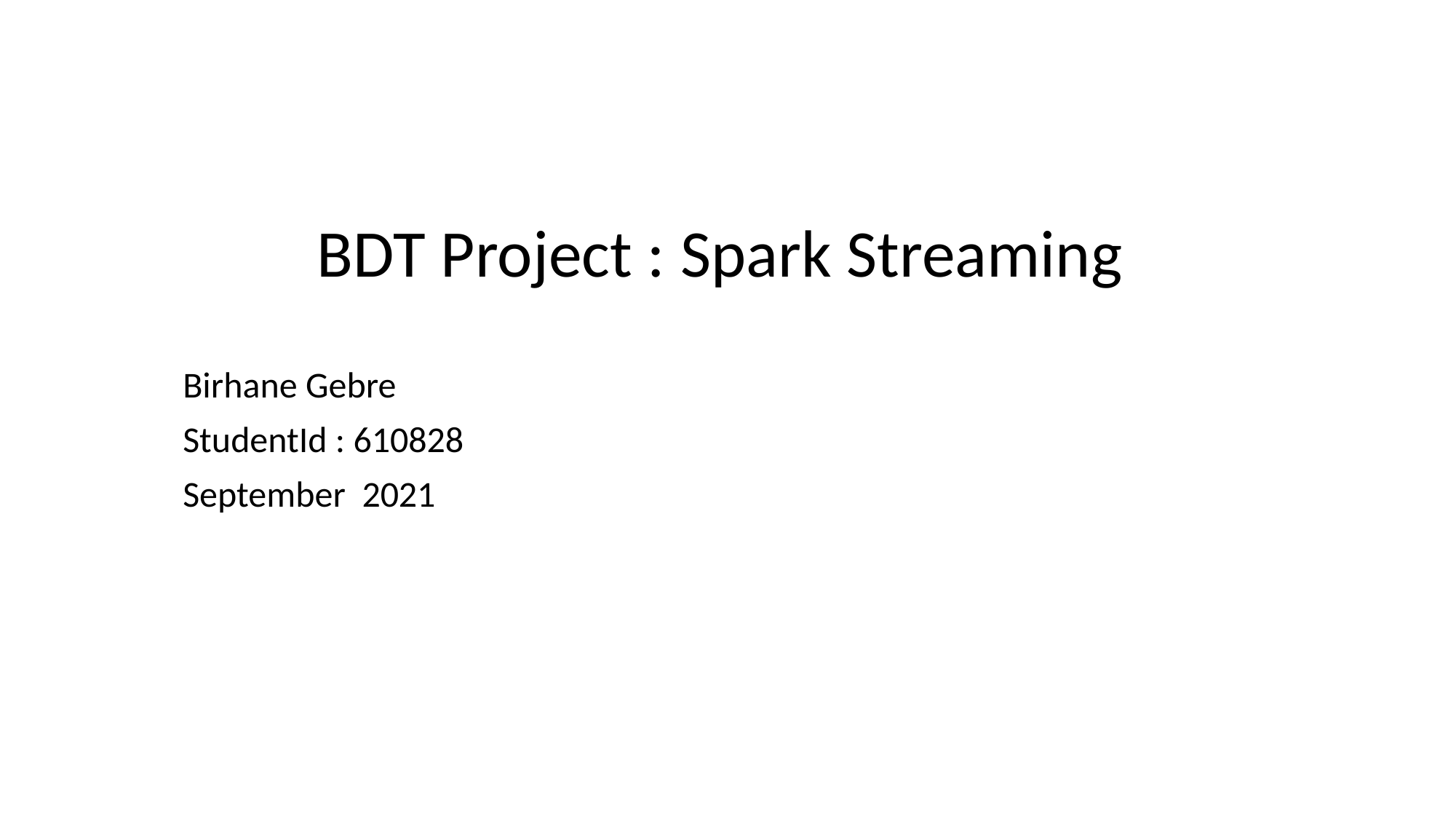

# BDT Project : Spark Streaming
Birhane Gebre
StudentId : 610828
September  2021